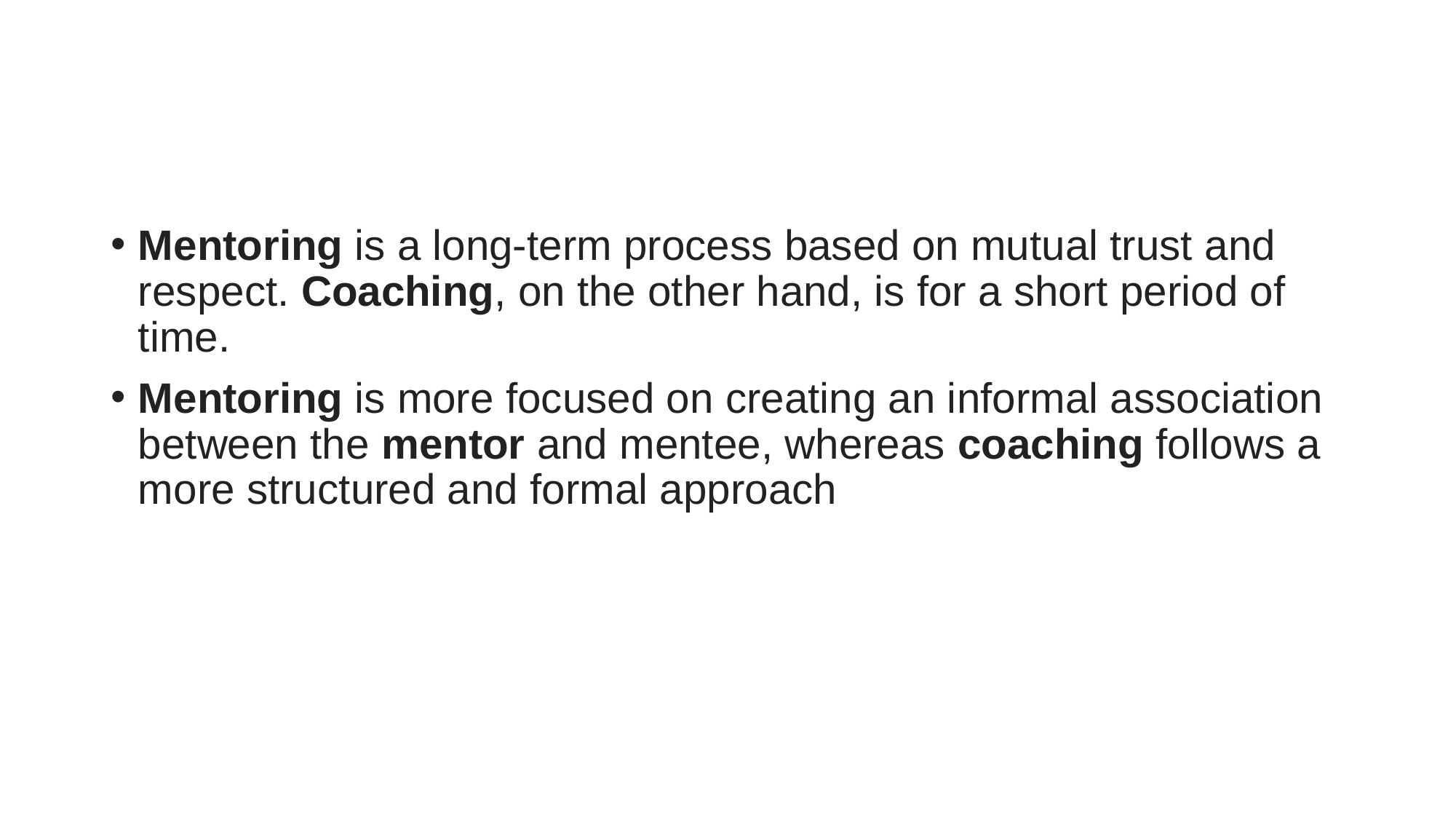

#
Mentoring is a long-term process based on mutual trust and respect. Coaching, on the other hand, is for a short period of time.
Mentoring is more focused on creating an informal association between the mentor and mentee, whereas coaching follows a more structured and formal approach